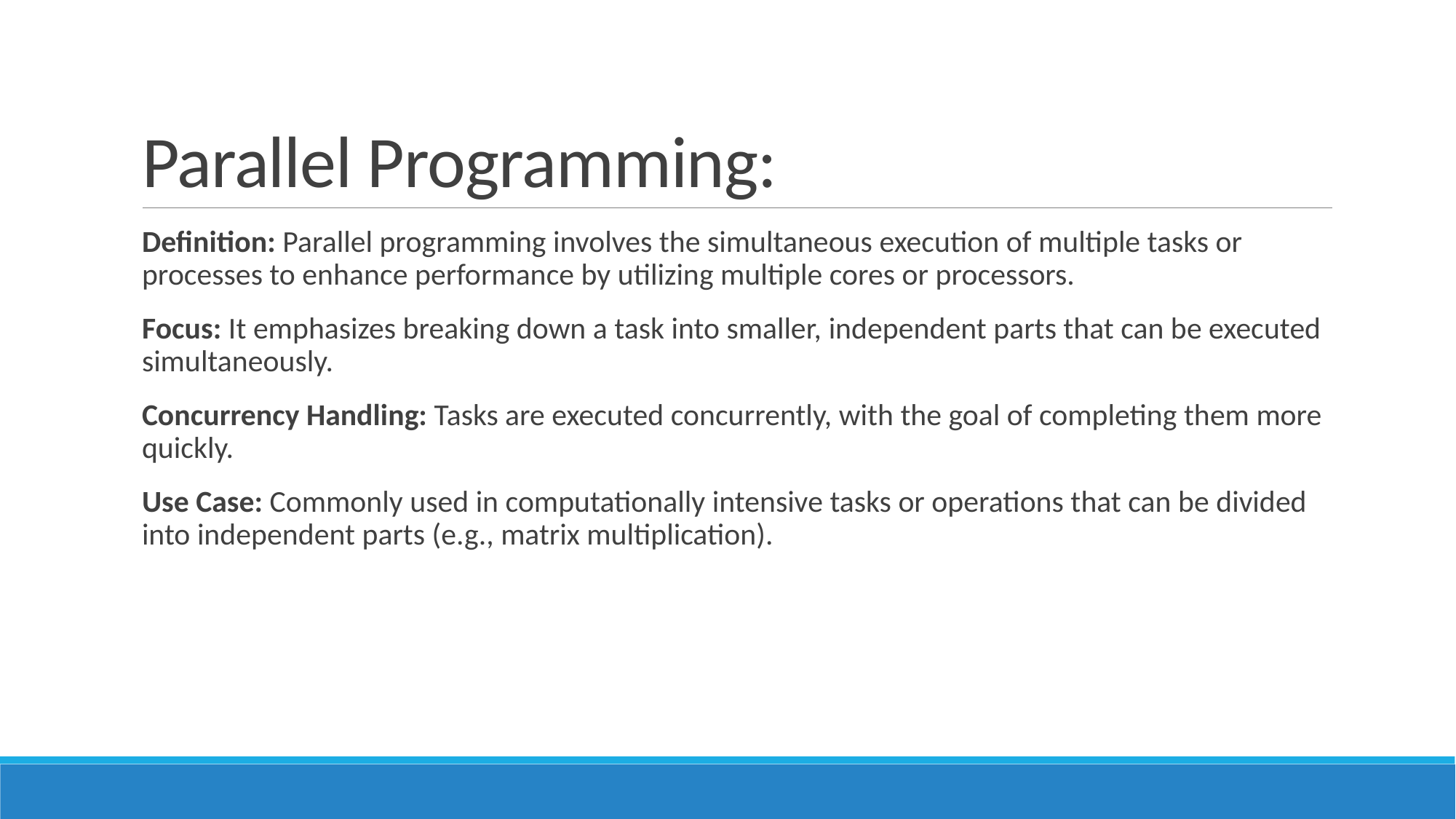

# Parallel Programming:
Definition: Parallel programming involves the simultaneous execution of multiple tasks or processes to enhance performance by utilizing multiple cores or processors.
Focus: It emphasizes breaking down a task into smaller, independent parts that can be executed simultaneously.
Concurrency Handling: Tasks are executed concurrently, with the goal of completing them more quickly.
Use Case: Commonly used in computationally intensive tasks or operations that can be divided into independent parts (e.g., matrix multiplication).